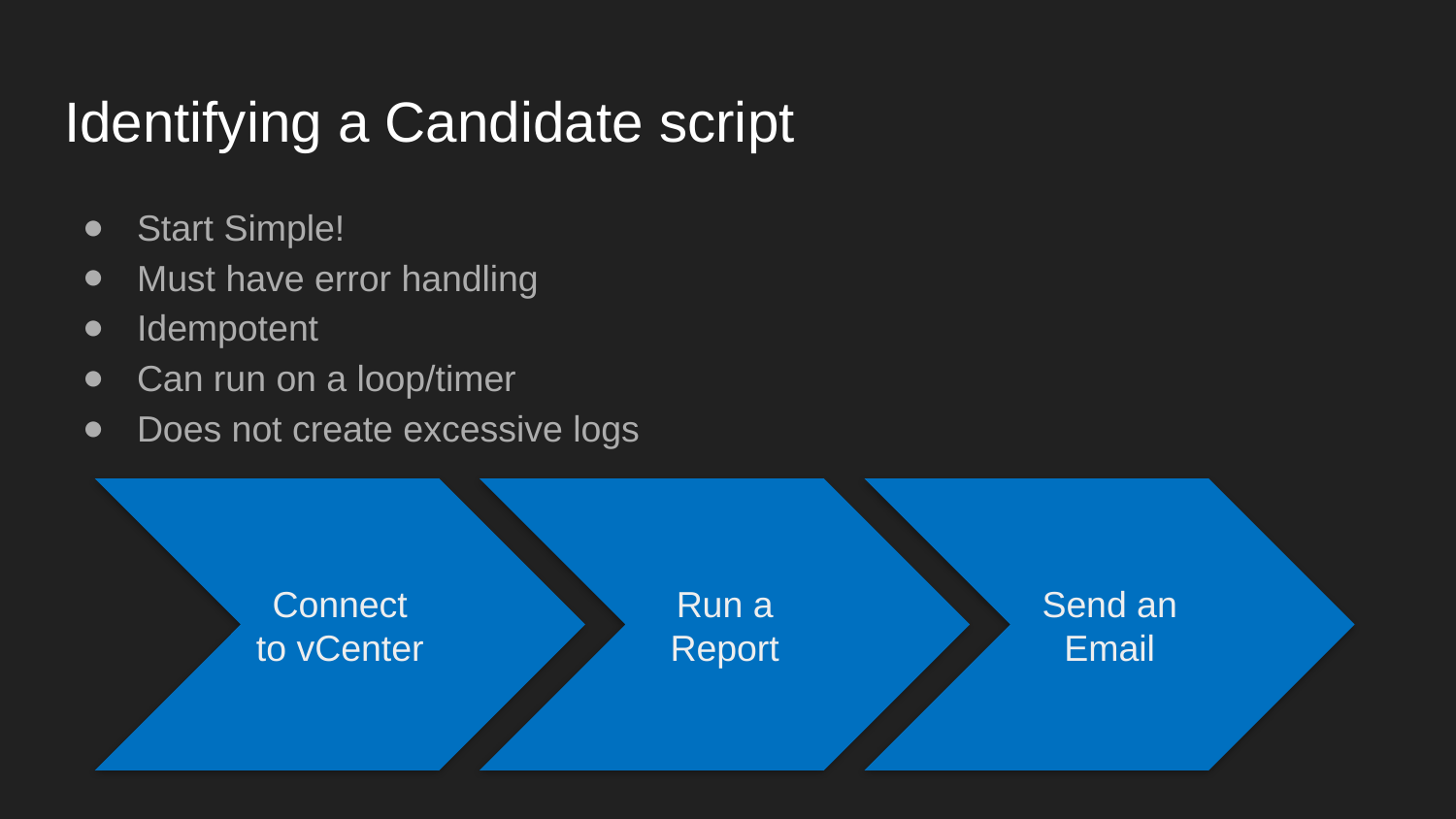

# Identifying a Candidate script
Start Simple!
Must have error handling
Idempotent
Can run on a loop/timer
Does not create excessive logs
Connect to vCenter
Run a Report
Send an Email